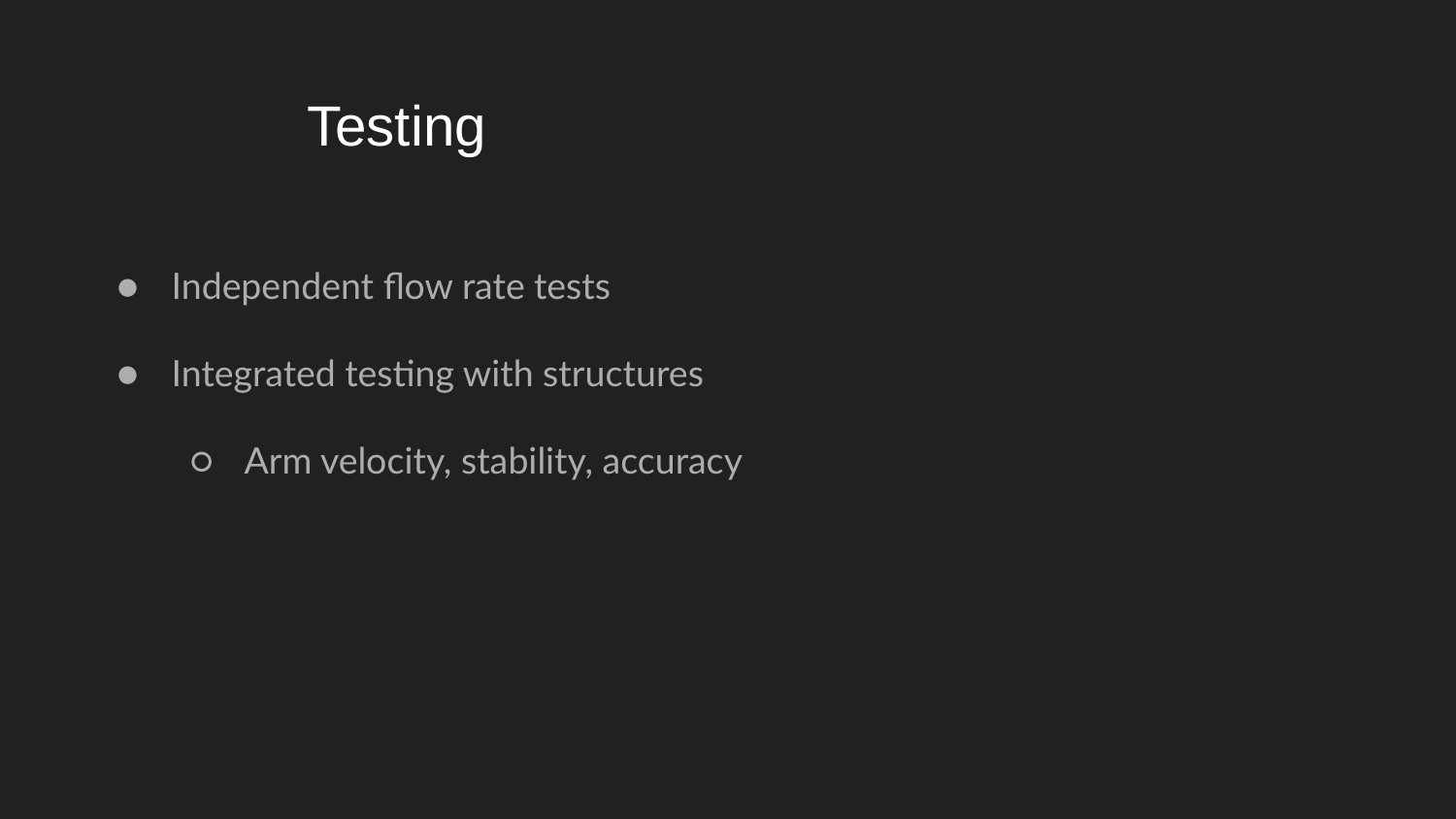

# Testing
Independent flow rate tests
Integrated testing with structures
Arm velocity, stability, accuracy